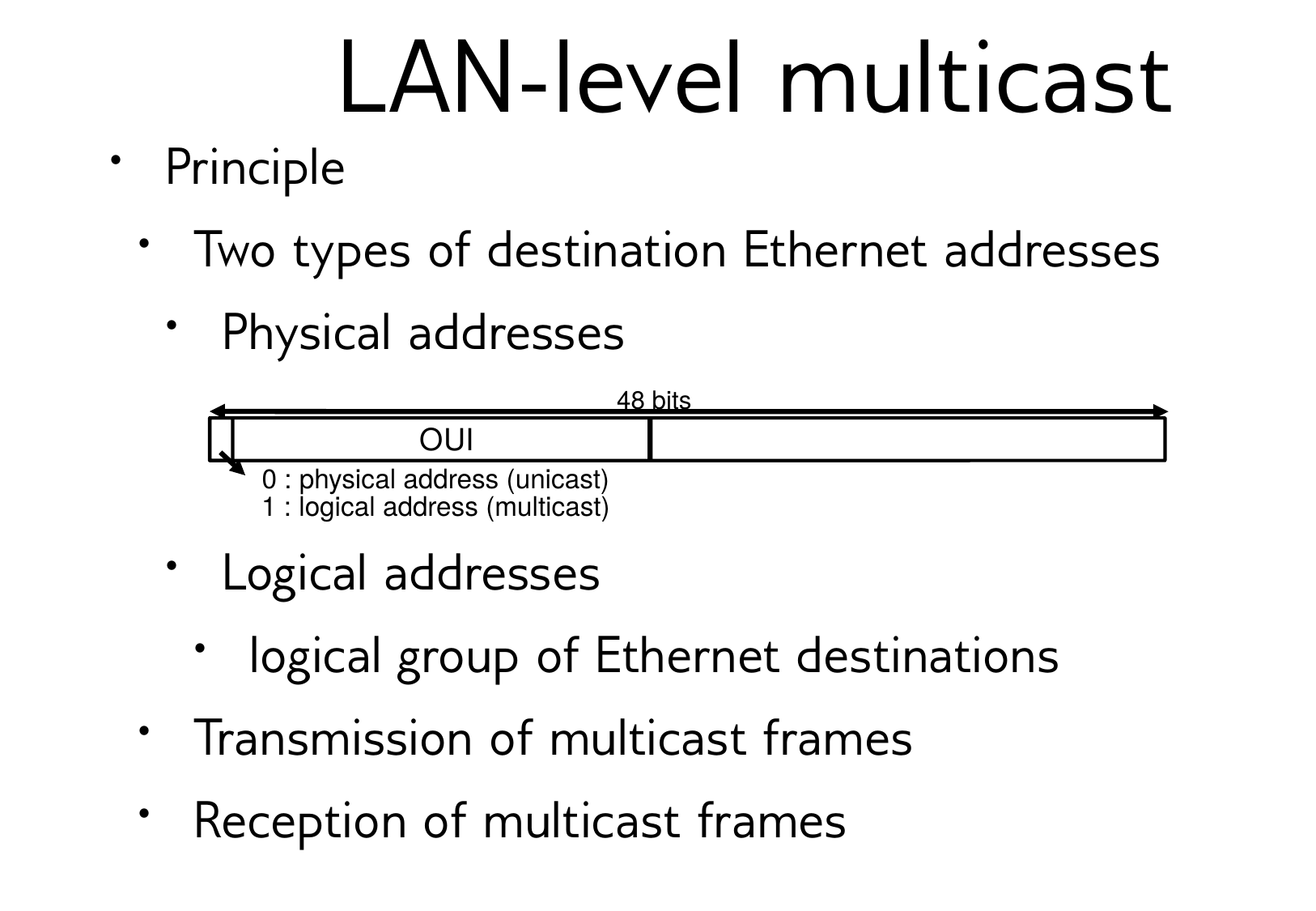

# LAN-level multicast
Principle
Two types of destination Ethernet addresses
Physical addresses
Logical addresses
logical group of Ethernet destinations
Transmission of multicast frames
Reception of multicast frames
48 bits

OUI

0 : physical address (unicast)
1 : logical address (multicast)